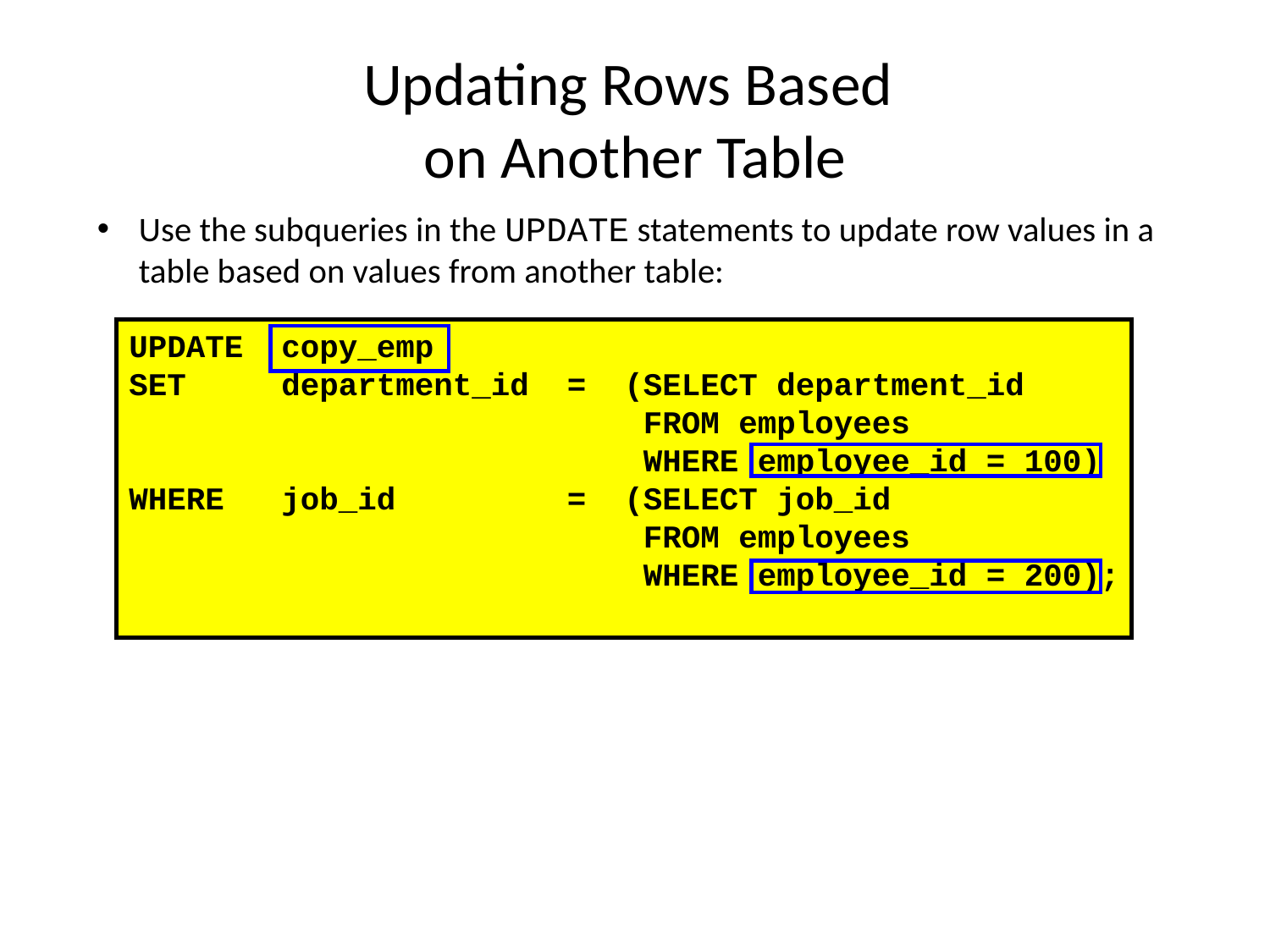

# Updating Rows Based on Another Table
Use the subqueries in the UPDATE statements to update row values in a table based on values from another table:
UPDATE  copy_emp
SET     department_id  =  (SELECT department_id
                           FROM employees
                           WHERE employee_id = 100)
WHERE   job_id         =  (SELECT job_id
                           FROM employees
                           WHERE employee_id = 200);